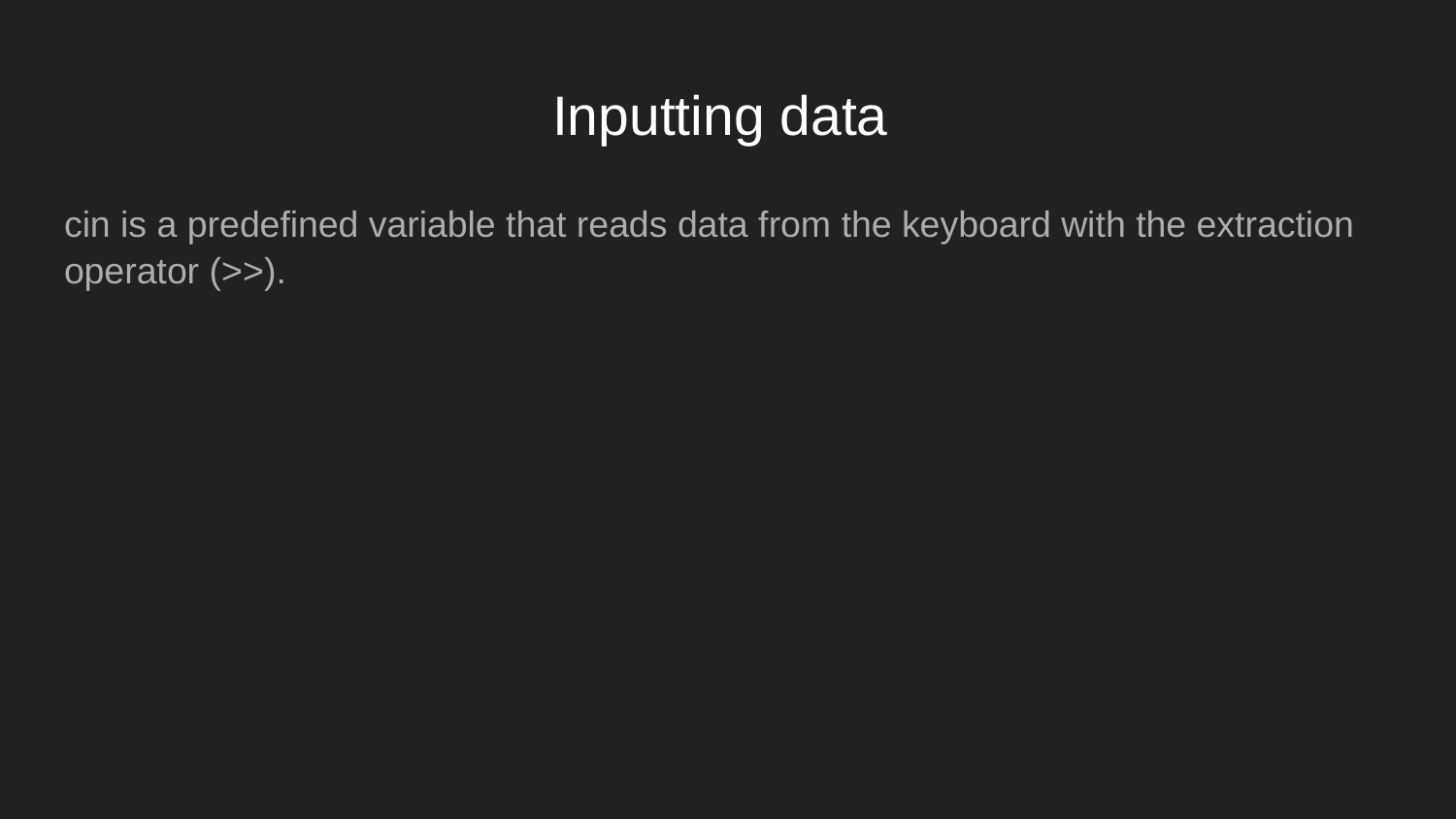

# Inputting data
cin is a predefined variable that reads data from the keyboard with the extraction operator (>>).